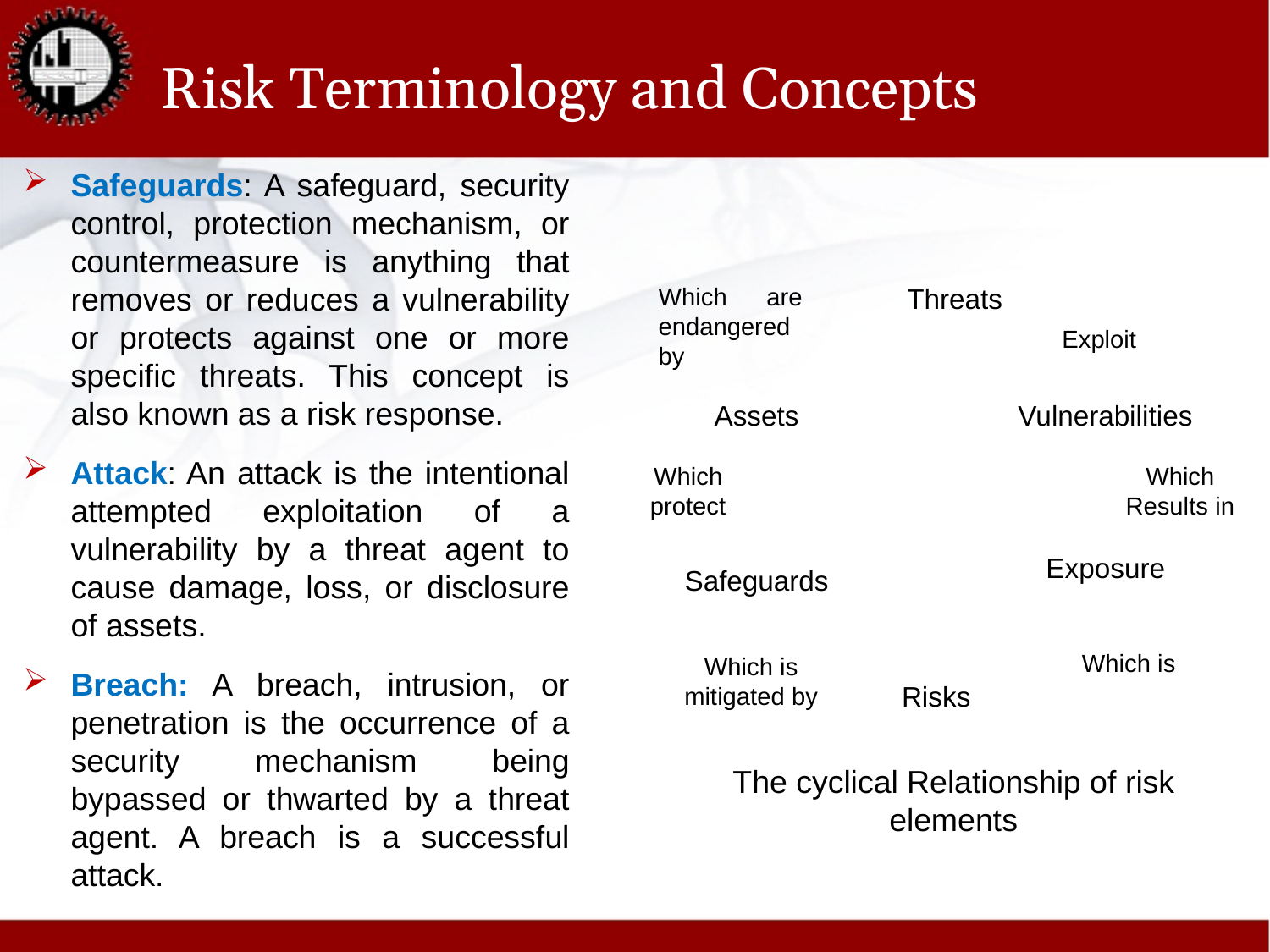

# Risk Terminology and Concepts
Safeguards: A safeguard, security control, protection mechanism, or countermeasure is anything that removes or reduces a vulnerability or protects against one or more specific threats. This concept is also known as a risk response.
Attack: An attack is the intentional attempted exploitation of a vulnerability by a threat agent to cause damage, loss, or disclosure of assets.
Breach: A breach, intrusion, or penetration is the occurrence of a security mechanism being bypassed or thwarted by a threat agent. A breach is a successful attack.
Which are endangered by
Threats
Vulnerabilities
Exposure
Risks
Assets
Safeguards
Exploit
Which protect
Which Results in
Which is
Which is mitigated by
The cyclical Relationship of risk elements